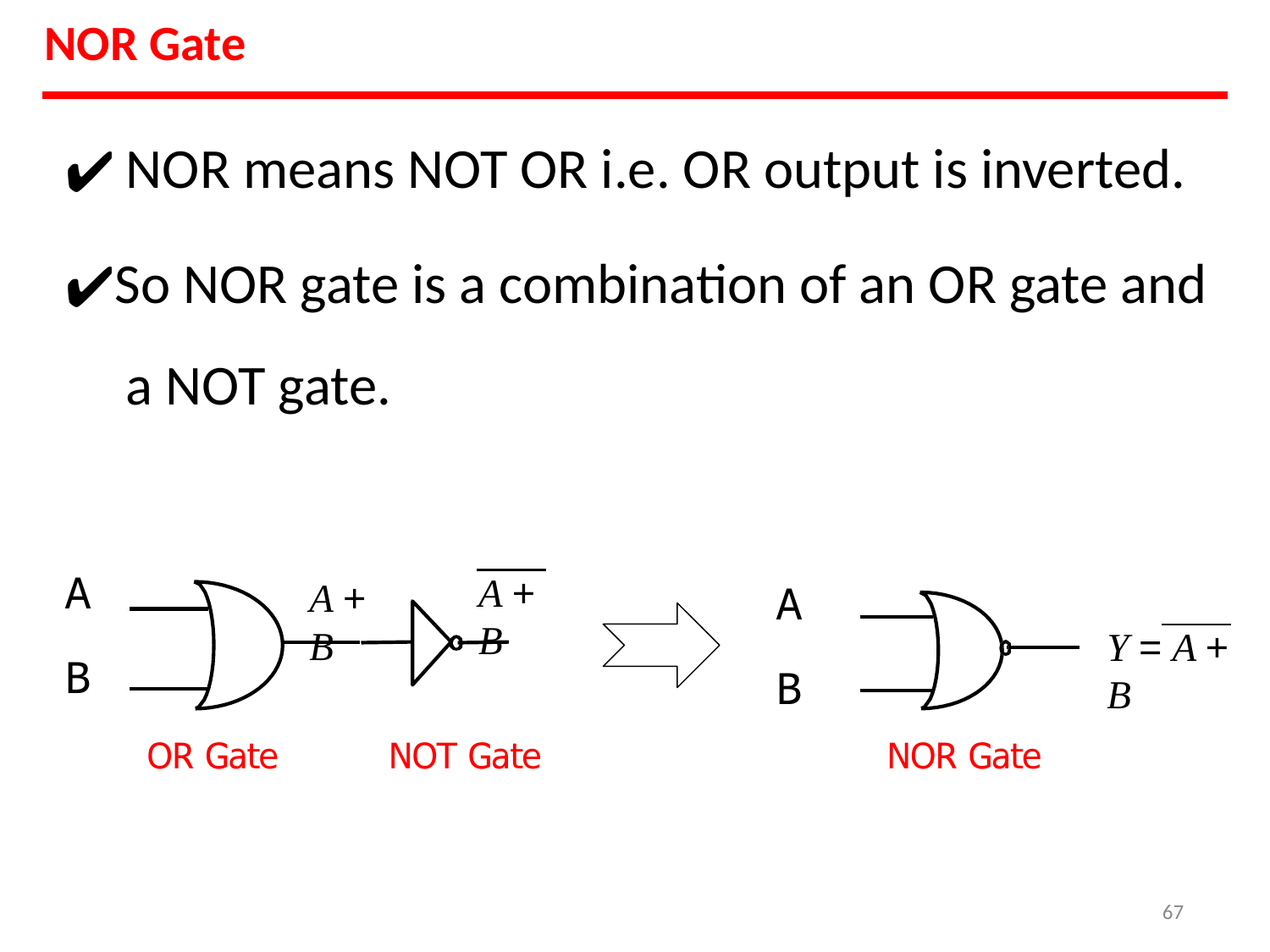

# NOR Gate

NOR means NOT OR i.e. OR output is inverted.
So NOR gate is a combination of an OR gate and  a NOT gate.
A
B
A + B

A + B
A
B

Y = A + B

OR Gate
NOT Gate
NOR Gate
67